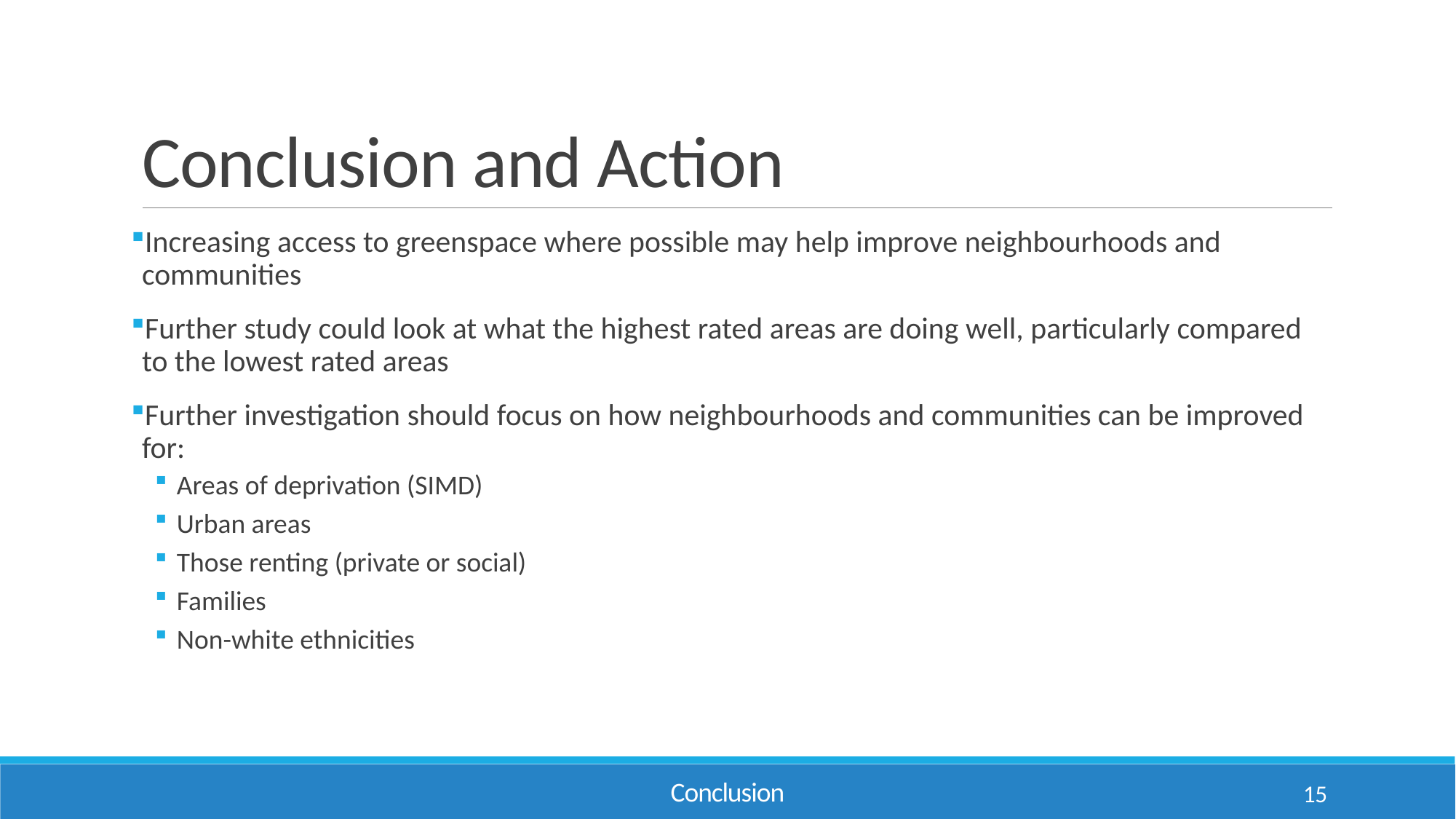

# Conclusion and Action
Increasing access to greenspace where possible may help improve neighbourhoods and communities
Further study could look at what the highest rated areas are doing well, particularly compared to the lowest rated areas
Further investigation should focus on how neighbourhoods and communities can be improved for:
Areas of deprivation (SIMD)
Urban areas
Those renting (private or social)
Families
Non-white ethnicities
Conclusion
15